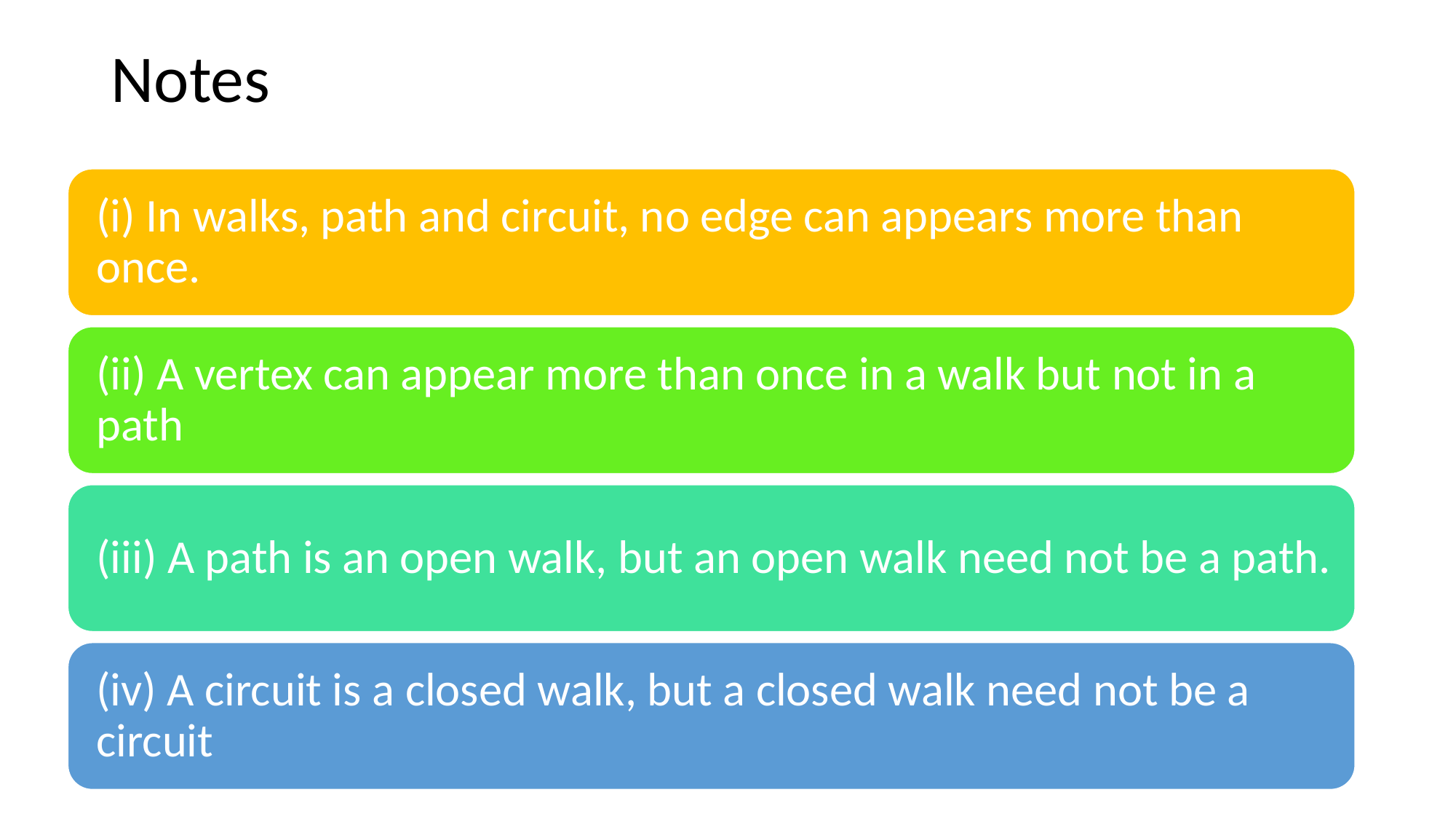

# Notes
(i) In walks, path and circuit, no edge can appears more than once.
(ii) A vertex can appear more than once in a walk but not in a path
(iii) A path is an open walk, but an open walk need not be a path.
(iv) A circuit is a closed walk, but a closed walk need not be a circuit